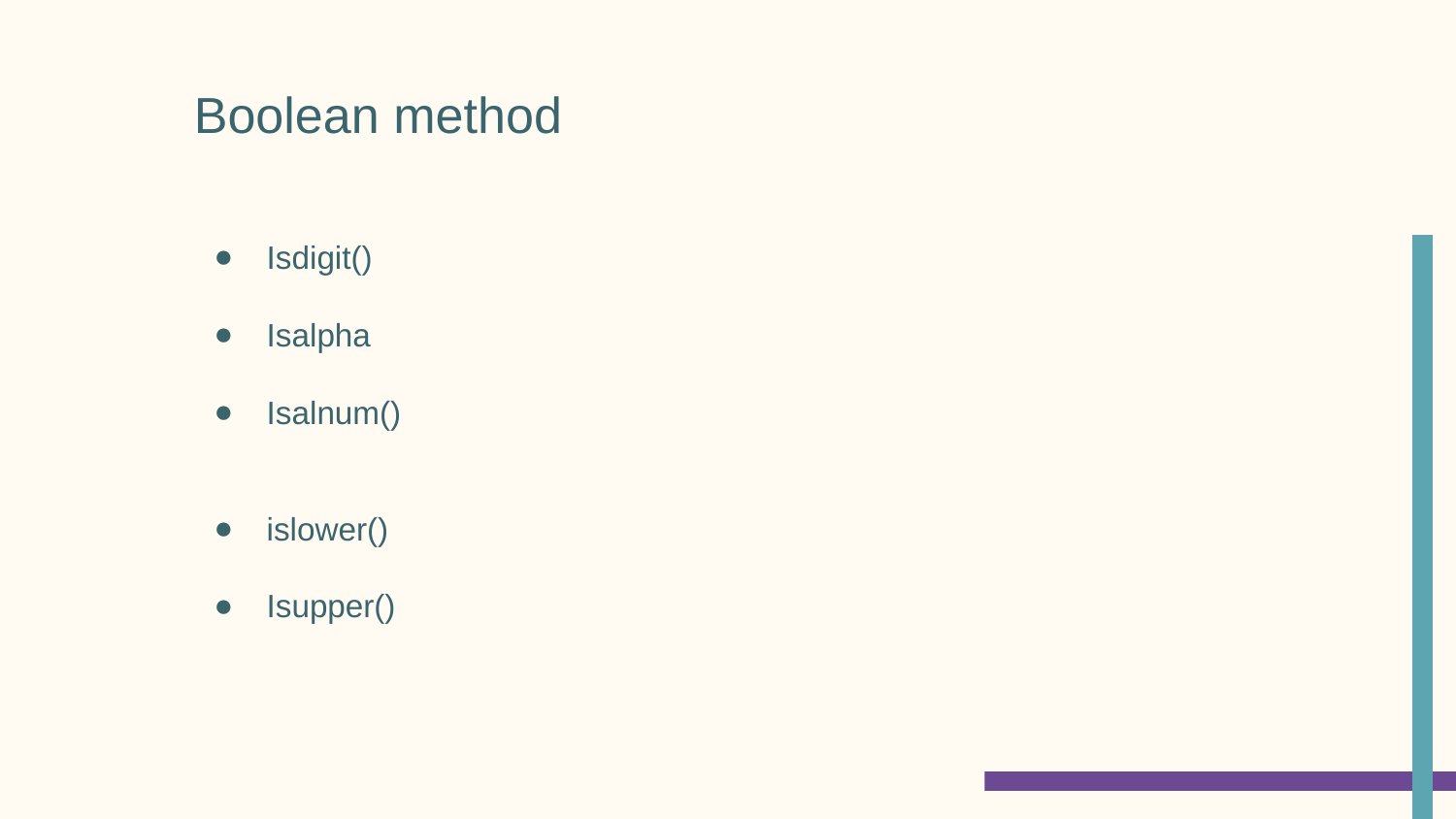

# Boolean method
Isdigit()

Isalpha

Isalnum()

islower()

Isupper()